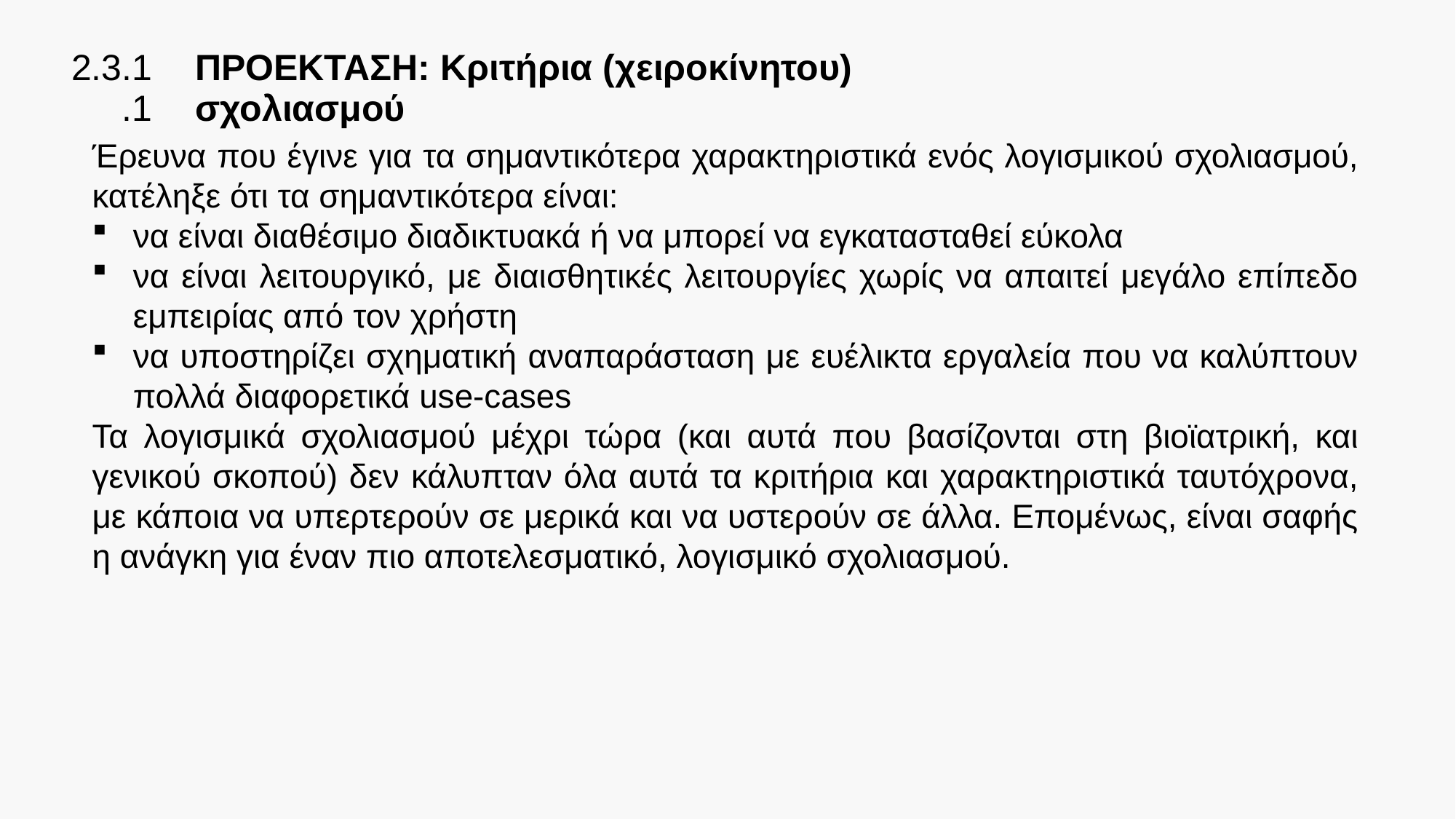

| 2.3.1.1 | ΠΡΟΕΚΤΑΣΗ: Κριτήρια (χειροκίνητου) σχολιασμού |
| --- | --- |
Έρευνα που έγινε για τα σημαντικότερα χαρακτηριστικά ενός λογισμικού σχολιασμού, κατέληξε ότι τα σημαντικότερα είναι:
να είναι διαθέσιμο διαδικτυακά ή να μπορεί να εγκατασταθεί εύκολα
να είναι λειτουργικό, με διαισθητικές λειτουργίες χωρίς να απαιτεί μεγάλο επίπεδο εμπειρίας από τον χρήστη
να υποστηρίζει σχηματική αναπαράσταση με ευέλικτα εργαλεία που να καλύπτουν πολλά διαφορετικά use-cases
Τα λογισμικά σχολιασμού μέχρι τώρα (και αυτά που βασίζονται στη βιοϊατρική, και γενικού σκοπού) δεν κάλυπταν όλα αυτά τα κριτήρια και χαρακτηριστικά ταυτόχρονα, με κάποια να υπερτερούν σε μερικά και να υστερούν σε άλλα. Επομένως, είναι σαφής η ανάγκη για έναν πιο αποτελεσματικό, λογισμικό σχολιασμού.